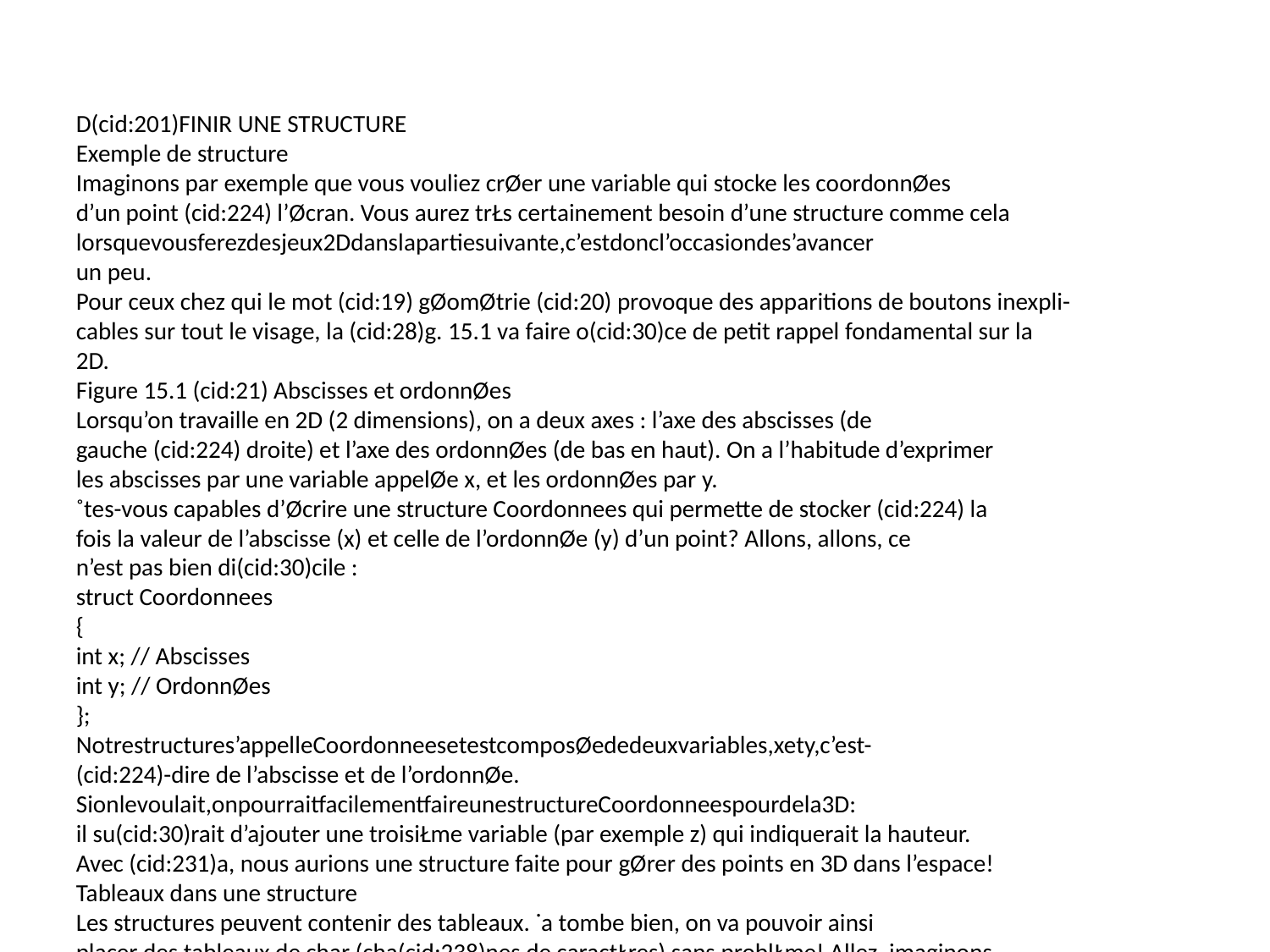

D(cid:201)FINIR UNE STRUCTURE
Exemple de structure
Imaginons par exemple que vous vouliez crØer une variable qui stocke les coordonnØes
d’un point (cid:224) l’Øcran. Vous aurez trŁs certainement besoin d’une structure comme cela
lorsquevousferezdesjeux2Ddanslapartiesuivante,c’estdoncl’occasiondes’avancer
un peu.
Pour ceux chez qui le mot (cid:19) gØomØtrie (cid:20) provoque des apparitions de boutons inexpli-
cables sur tout le visage, la (cid:28)g. 15.1 va faire o(cid:30)ce de petit rappel fondamental sur la
2D.
Figure 15.1 (cid:21) Abscisses et ordonnØes
Lorsqu’on travaille en 2D (2 dimensions), on a deux axes : l’axe des abscisses (de
gauche (cid:224) droite) et l’axe des ordonnØes (de bas en haut). On a l’habitude d’exprimer
les abscisses par une variable appelØe x, et les ordonnØes par y.
˚tes-vous capables d’Øcrire une structure Coordonnees qui permette de stocker (cid:224) la
fois la valeur de l’abscisse (x) et celle de l’ordonnØe (y) d’un point? Allons, allons, ce
n’est pas bien di(cid:30)cile :
struct Coordonnees
{
int x; // Abscisses
int y; // OrdonnØes
};
Notrestructures’appelleCoordonneesetestcomposØededeuxvariables,xety,c’est-
(cid:224)-dire de l’abscisse et de l’ordonnØe.
Sionlevoulait,onpourraitfacilementfaireunestructureCoordonneespourdela3D:
il su(cid:30)rait d’ajouter une troisiŁme variable (par exemple z) qui indiquerait la hauteur.
Avec (cid:231)a, nous aurions une structure faite pour gØrer des points en 3D dans l’espace!
Tableaux dans une structure
Les structures peuvent contenir des tableaux. ˙a tombe bien, on va pouvoir ainsi
placer des tableaux de char (cha(cid:238)nes de caractŁres) sans problŁme! Allez, imaginons
une structure Personne qui stockerait diverses informations sur une personne :
203